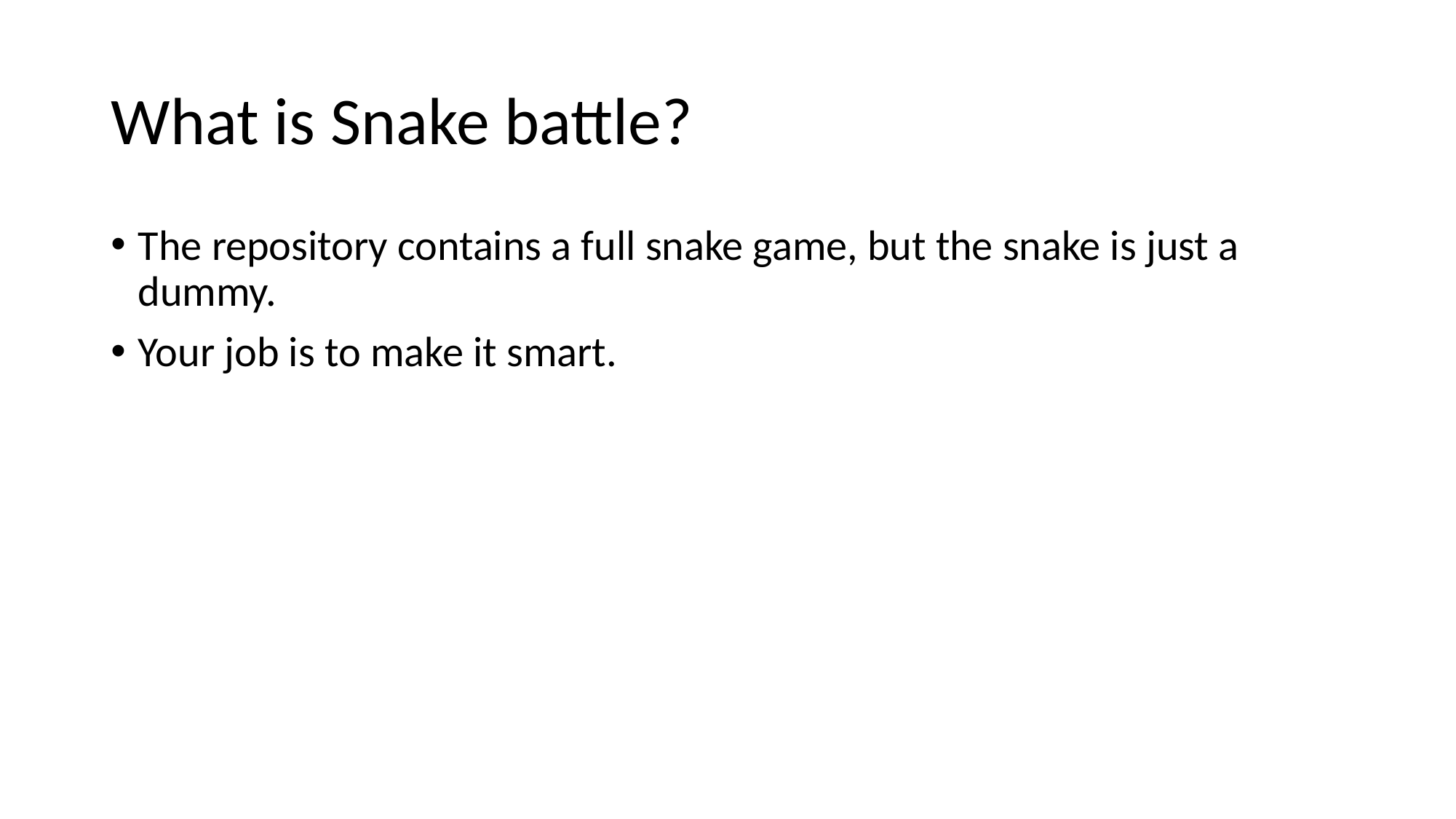

# What is Snake battle?
The repository contains a full snake game, but the snake is just a dummy.
Your job is to make it smart.